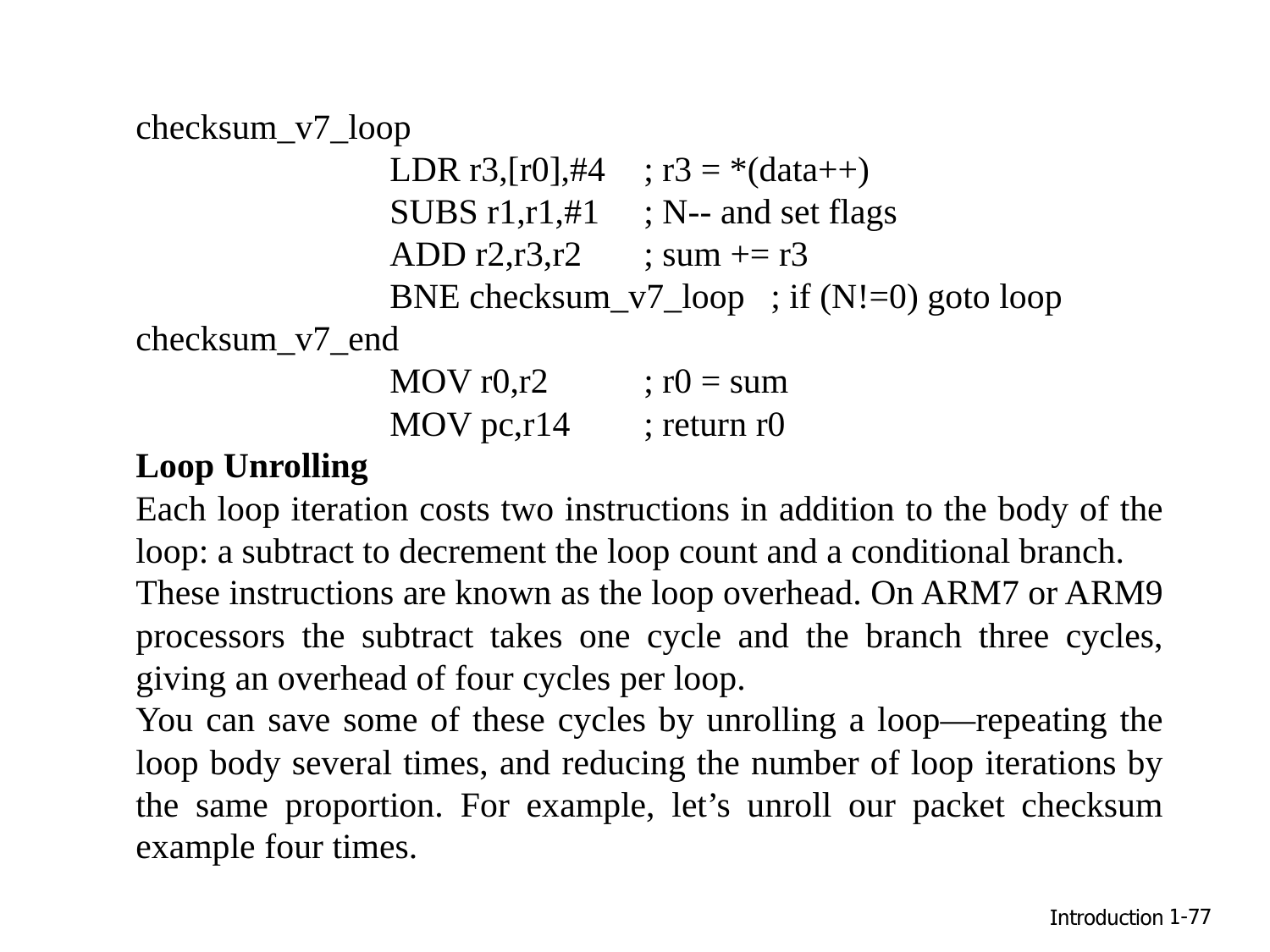

checksum_v7_loop
		LDR r3,[r0],#4 	; r3 = *(data++)
		SUBS r1,r1,#1 	; N-- and set flags
		ADD r2,r3,r2 	; sum += r3
		BNE checksum_v7_loop 	; if (N!=0) goto loop
checksum_v7_end
		MOV r0,r2 	; r0 = sum
		MOV pc,r14 	; return r0
Loop Unrolling
Each loop iteration costs two instructions in addition to the body of the loop: a subtract to decrement the loop count and a conditional branch.
These instructions are known as the loop overhead. On ARM7 or ARM9 processors the subtract takes one cycle and the branch three cycles, giving an overhead of four cycles per loop.
You can save some of these cycles by unrolling a loop—repeating the loop body several times, and reducing the number of loop iterations by the same proportion. For example, let’s unroll our packet checksum example four times.

1-77
Introduction